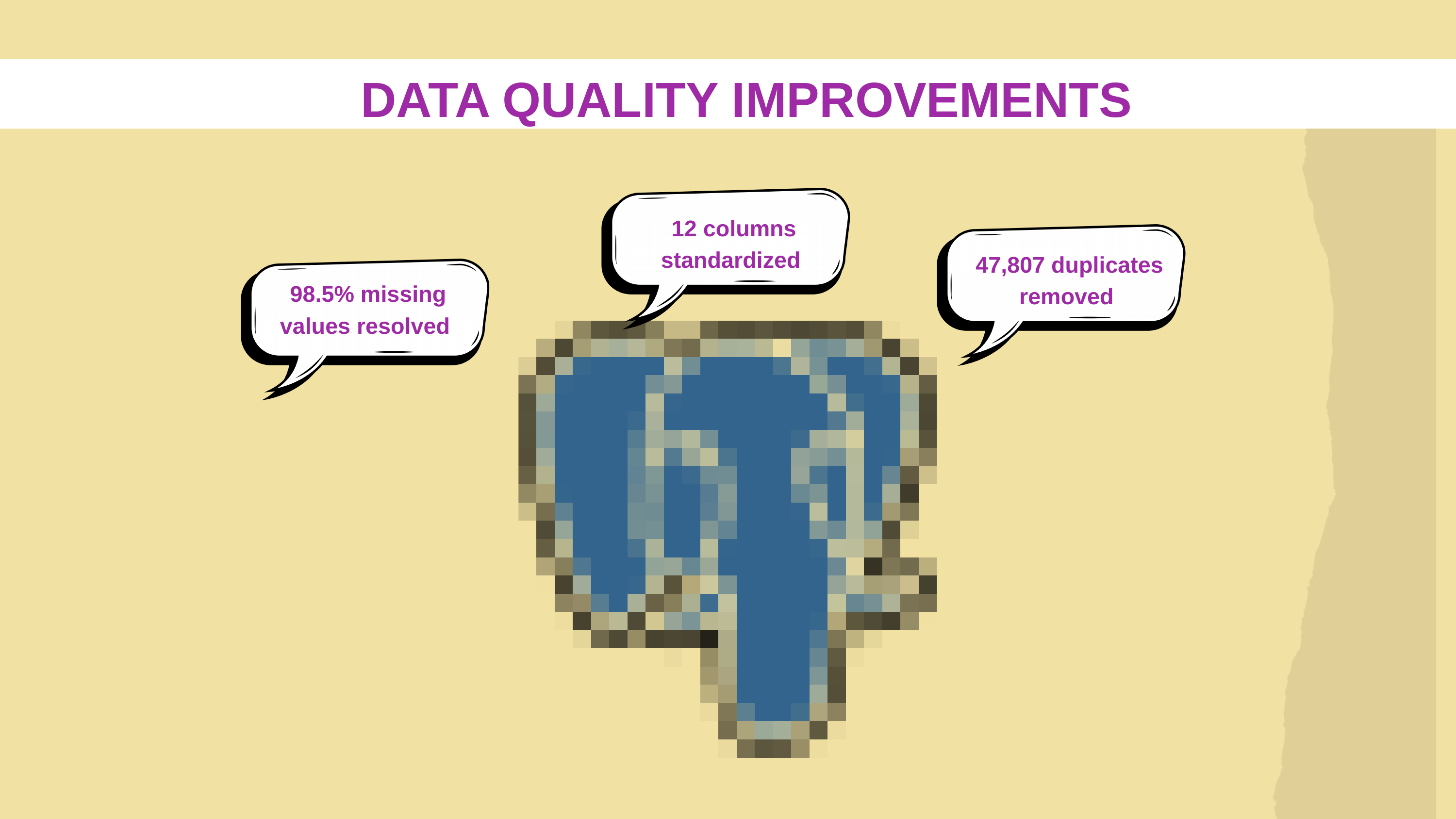

DATA QUALITY IMPROVEMENTS

 12 columns standardized

 47,807 duplicates removed

 98.5% missing values resolved